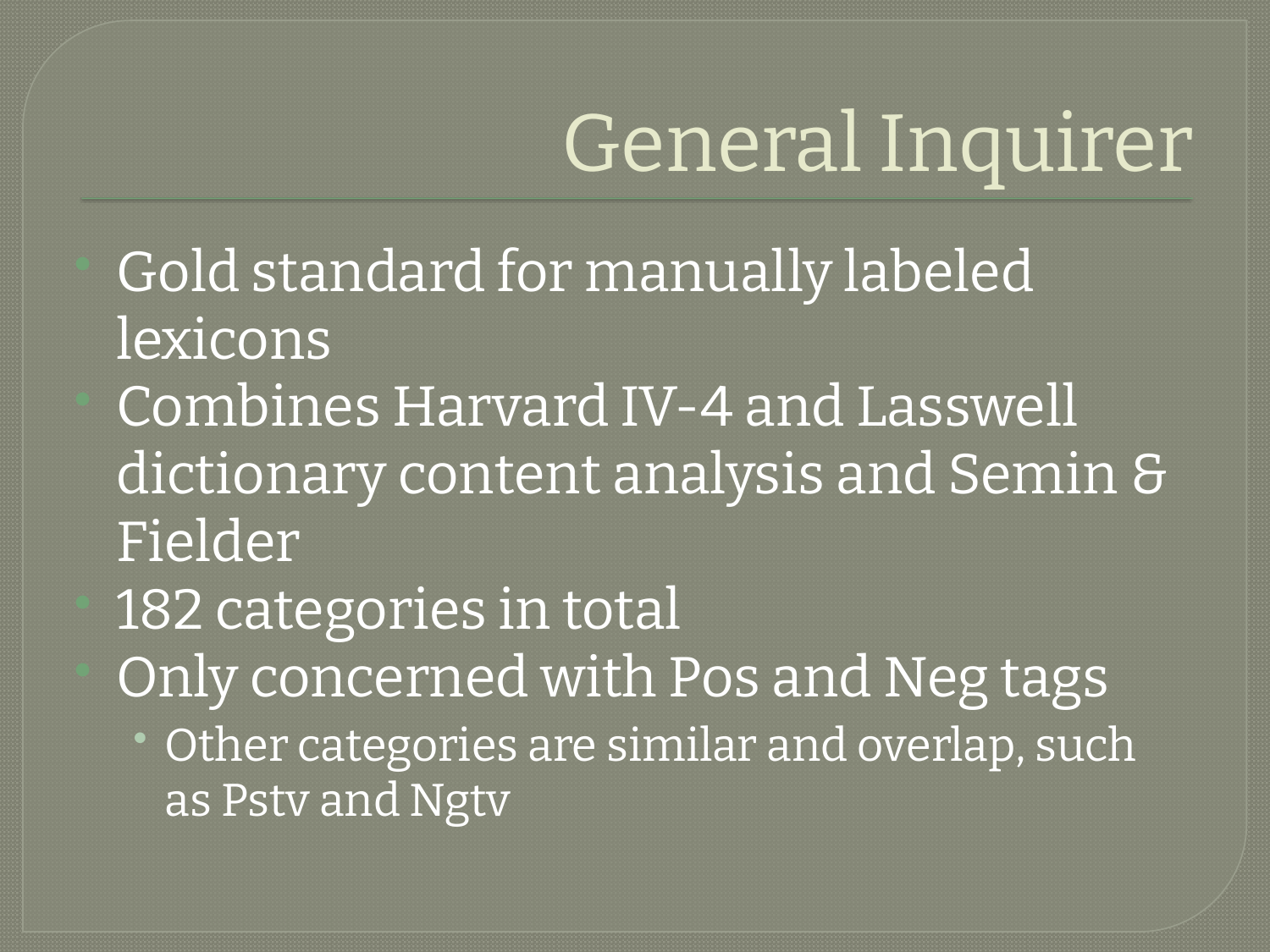

# General Inquirer
Gold standard for manually labeled lexicons
Combines Harvard IV-4 and Lasswell dictionary content analysis and Semin & Fielder
182 categories in total
Only concerned with Pos and Neg tags
Other categories are similar and overlap, such as Pstv and Ngtv